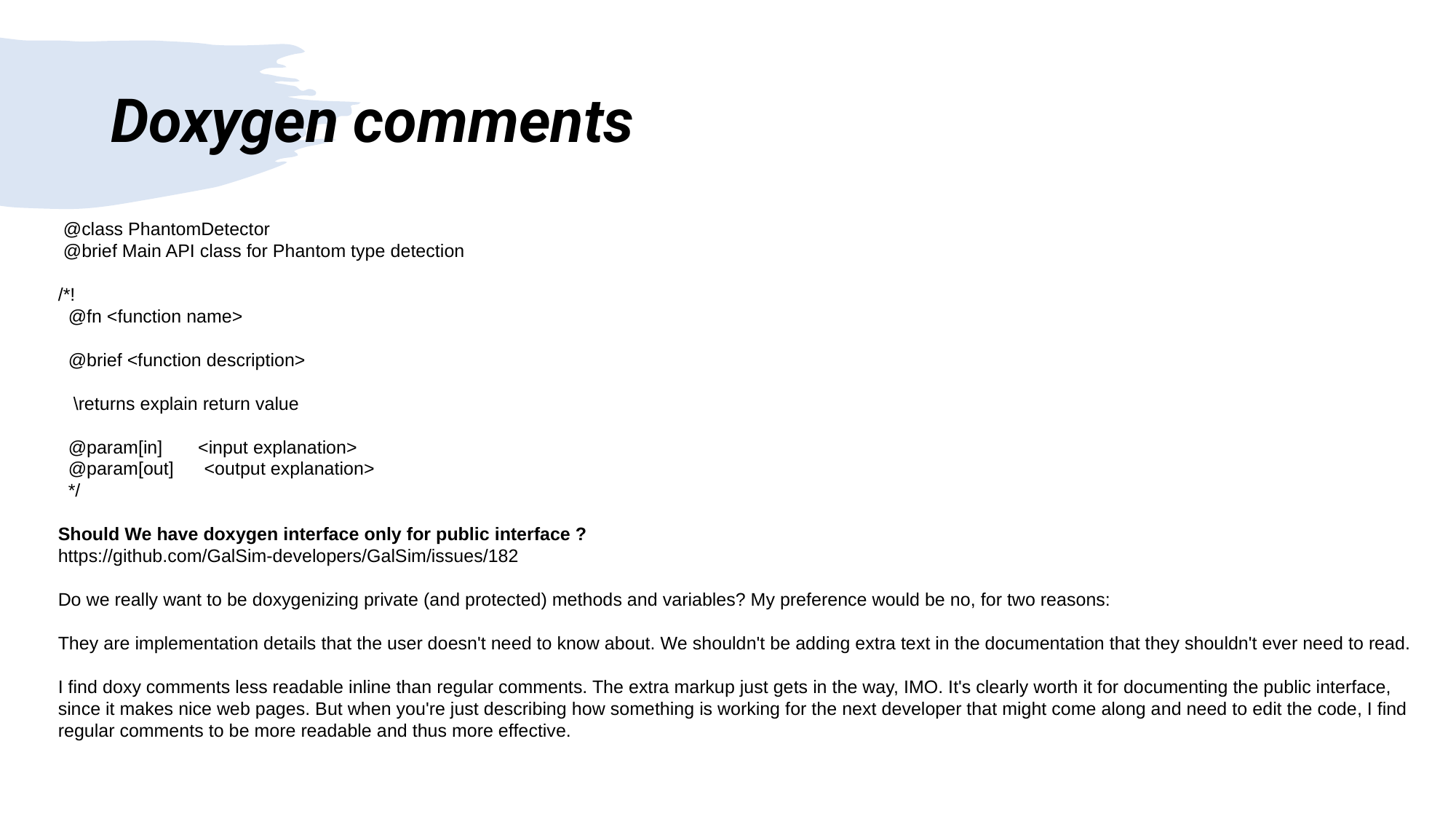

# Doxygen comments

 @class PhantomDetector
 @brief Main API class for Phantom type detection

/*!
  @fn <function name>

  @brief <function description>

   \returns explain return value

  @param[in]       <input explanation>
  @param[out]      <output explanation>
  */

Should We have doxygen interface only for public interface ?
https://github.com/GalSim-developers/GalSim/issues/182

Do we really want to be doxygenizing private (and protected) methods and variables? My preference would be no, for two reasons:

They are implementation details that the user doesn't need to know about. We shouldn't be adding extra text in the documentation that they shouldn't ever need to read.

I find doxy comments less readable inline than regular comments. The extra markup just gets in the way, IMO. It's clearly worth it for documenting the public interface, since it makes nice web pages. But when you're just describing how something is working for the next developer that might come along and need to edit the code, I find regular comments to be more readable and thus more effective.